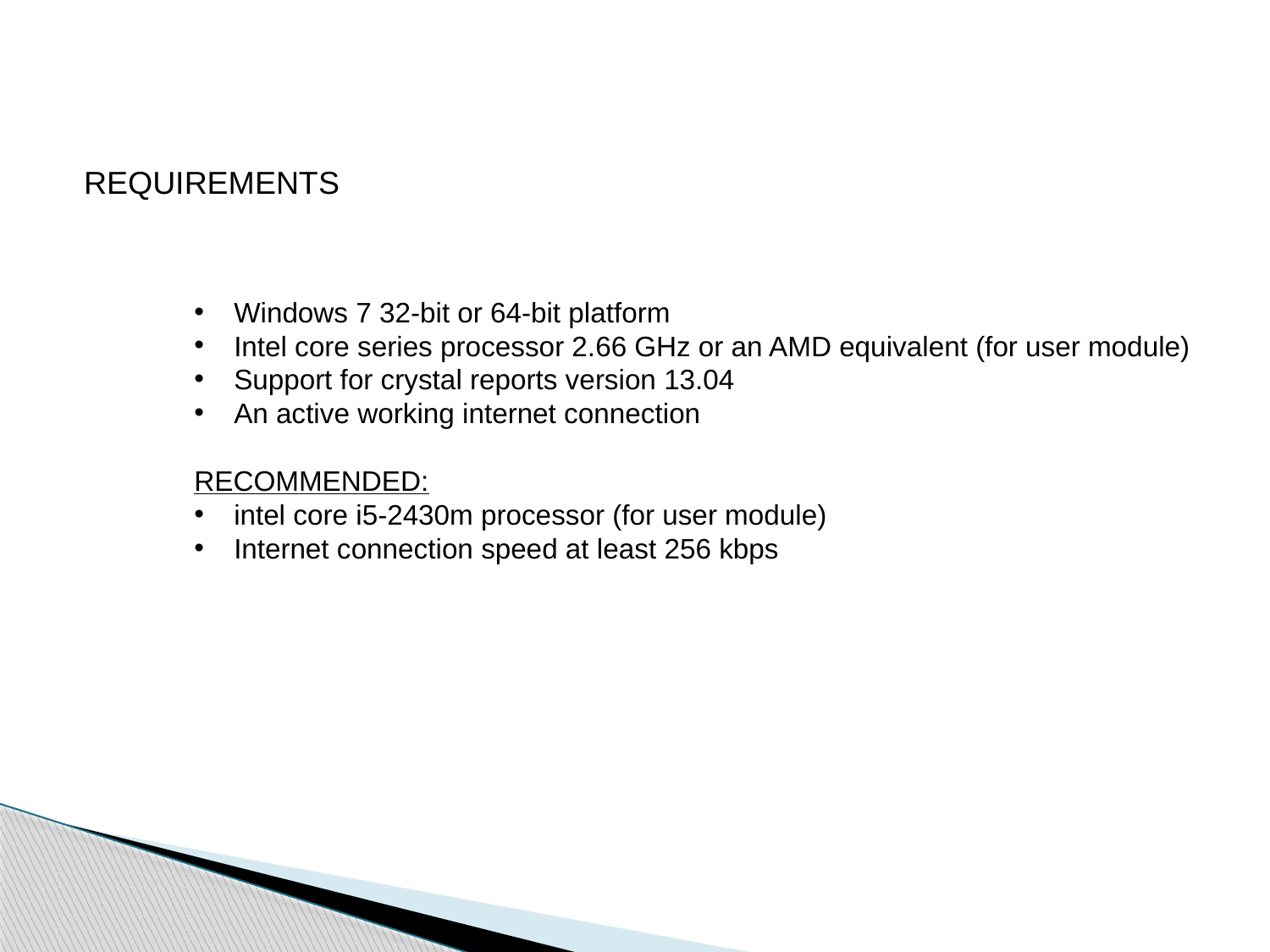

REQUIREMENTS
Windows 7 32-bit or 64-bit platform
Intel core series processor 2.66 GHz or an AMD equivalent (for user module)
Support for crystal reports version 13.04
An active working internet connection

RECOMMENDED:
intel core i5-2430m processor (for user module)
Internet connection speed at least 256 kbps